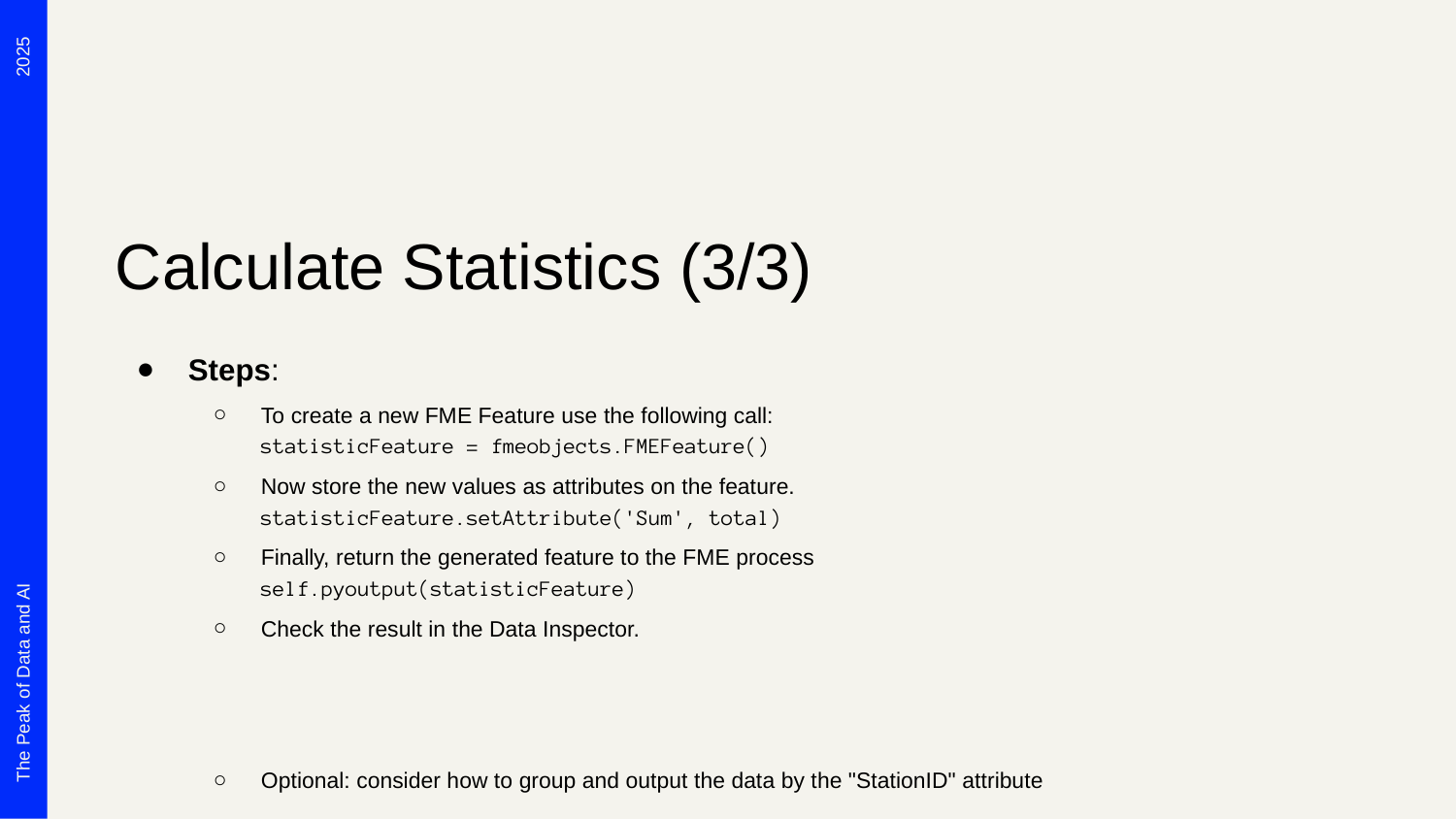

# Calculate Statistics (3/3)
Steps:
To create a new FME Feature use the following call:
statisticFeature = fmeobjects.FMEFeature()
Now store the new values as attributes on the feature.
statisticFeature.setAttribute('Sum', total)
Finally, return the generated feature to the FME process
self.pyoutput(statisticFeature)
Check the result in the Data Inspector.

Optional: consider how to group and output the data by the "StationID" attribute